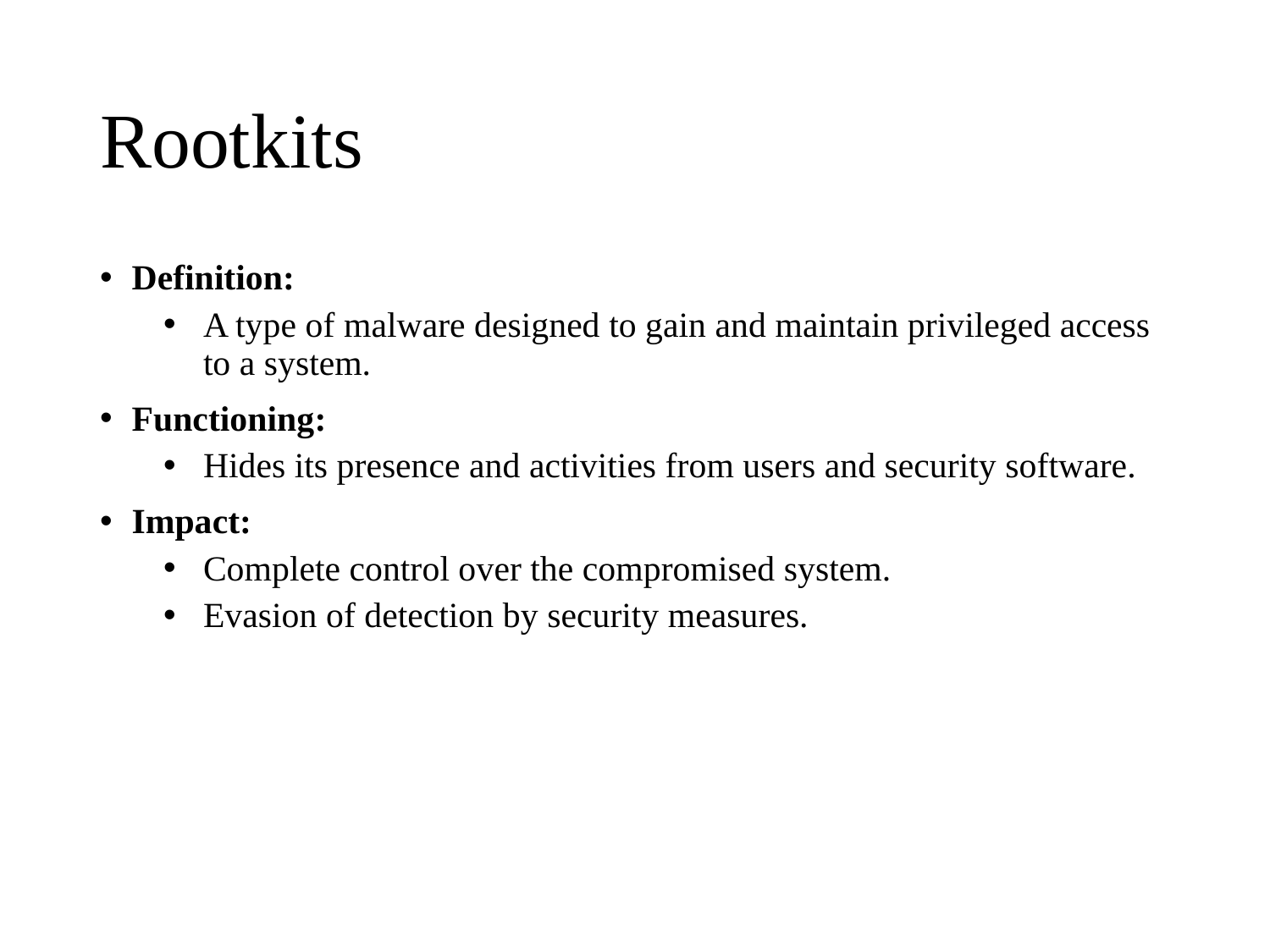

# Rootkits
Definition:
A type of malware designed to gain and maintain privileged access to a system.
Functioning:
Hides its presence and activities from users and security software.
Impact:
Complete control over the compromised system.
Evasion of detection by security measures.